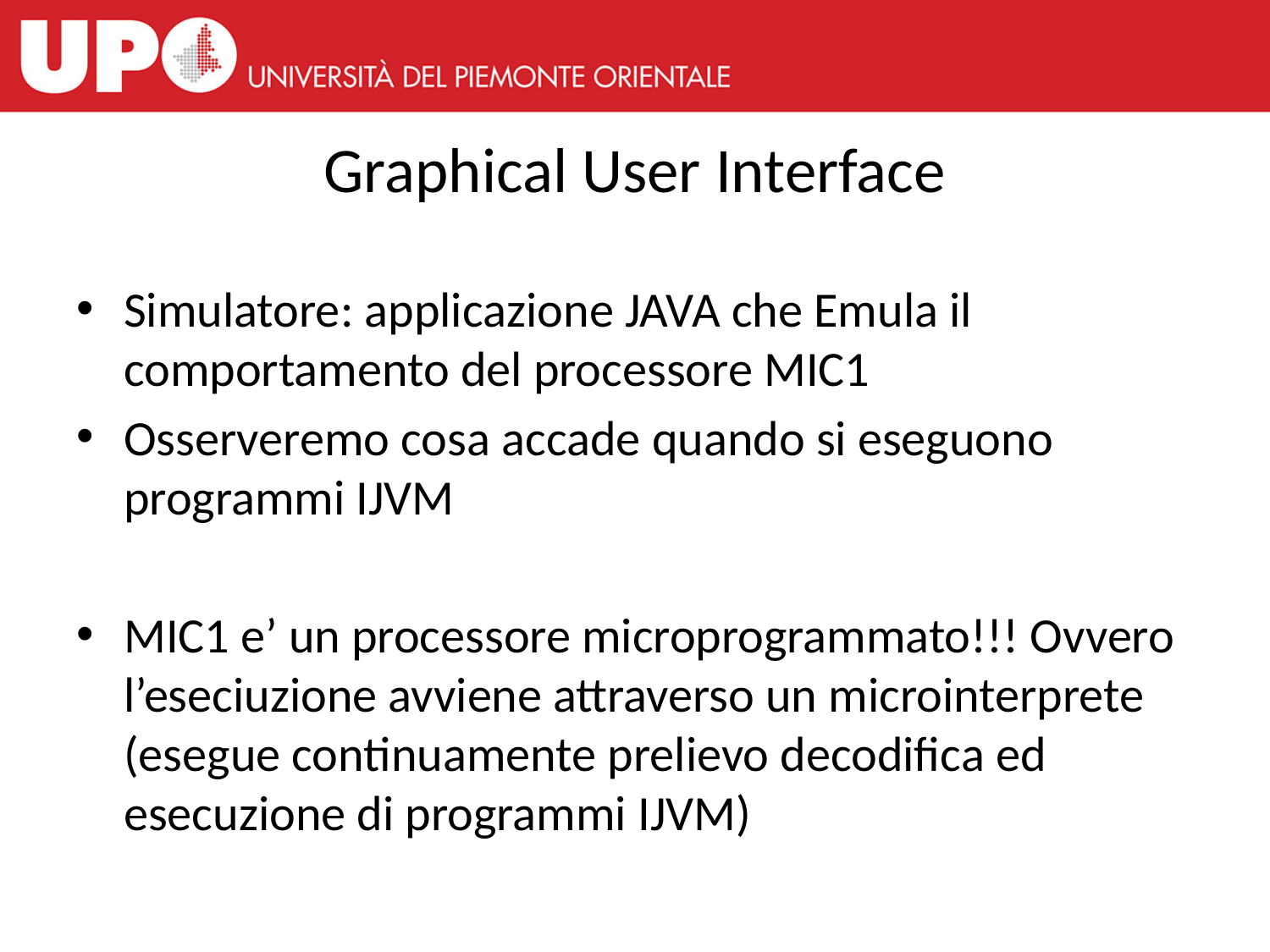

# Graphical User Interface
Simulatore: applicazione JAVA che Emula il comportamento del processore MIC1
Osserveremo cosa accade quando si eseguono programmi IJVM

MIC1 e’ un processore microprogrammato!!! Ovvero l’eseciuzione avviene attraverso un microinterprete
(esegue continuamente prelievo decodifica ed esecuzione di programmi IJVM)